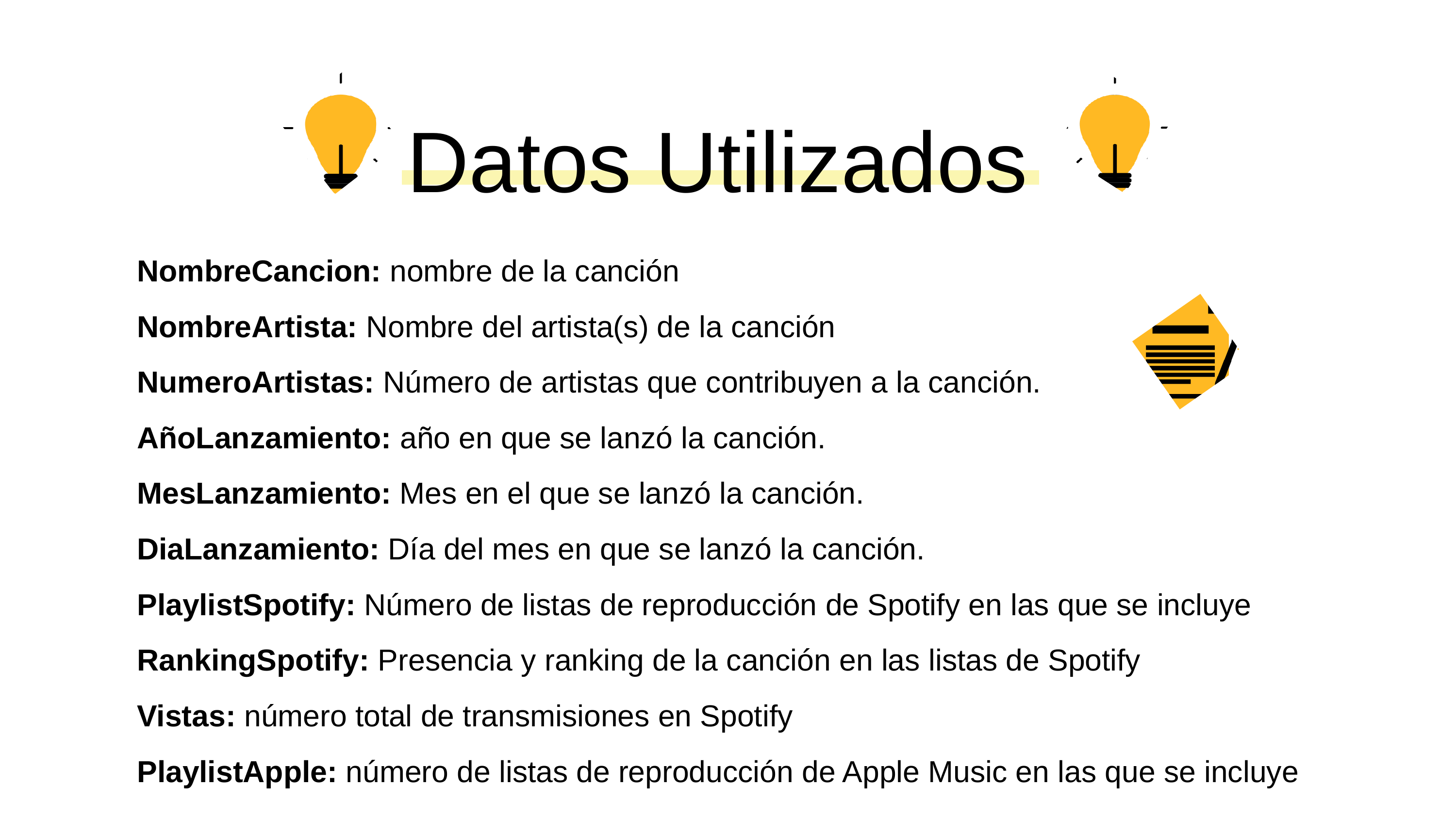

Datos Utilizados

NombreCancion: nombre de la canción
NombreArtista: Nombre del artista(s) de la canción
NumeroArtistas: Número de artistas que contribuyen a la canción.
AñoLanzamiento: año en que se lanzó la canción.
MesLanzamiento: Mes en el que se lanzó la canción.
DiaLanzamiento: Día del mes en que se lanzó la canción.
PlaylistSpotify: Número de listas de reproducción de Spotify en las que se incluye
RankingSpotify: Presencia y ranking de la canción en las listas de Spotify
Vistas: número total de transmisiones en Spotify
PlaylistApple: número de listas de reproducción de Apple Music en las que se incluye